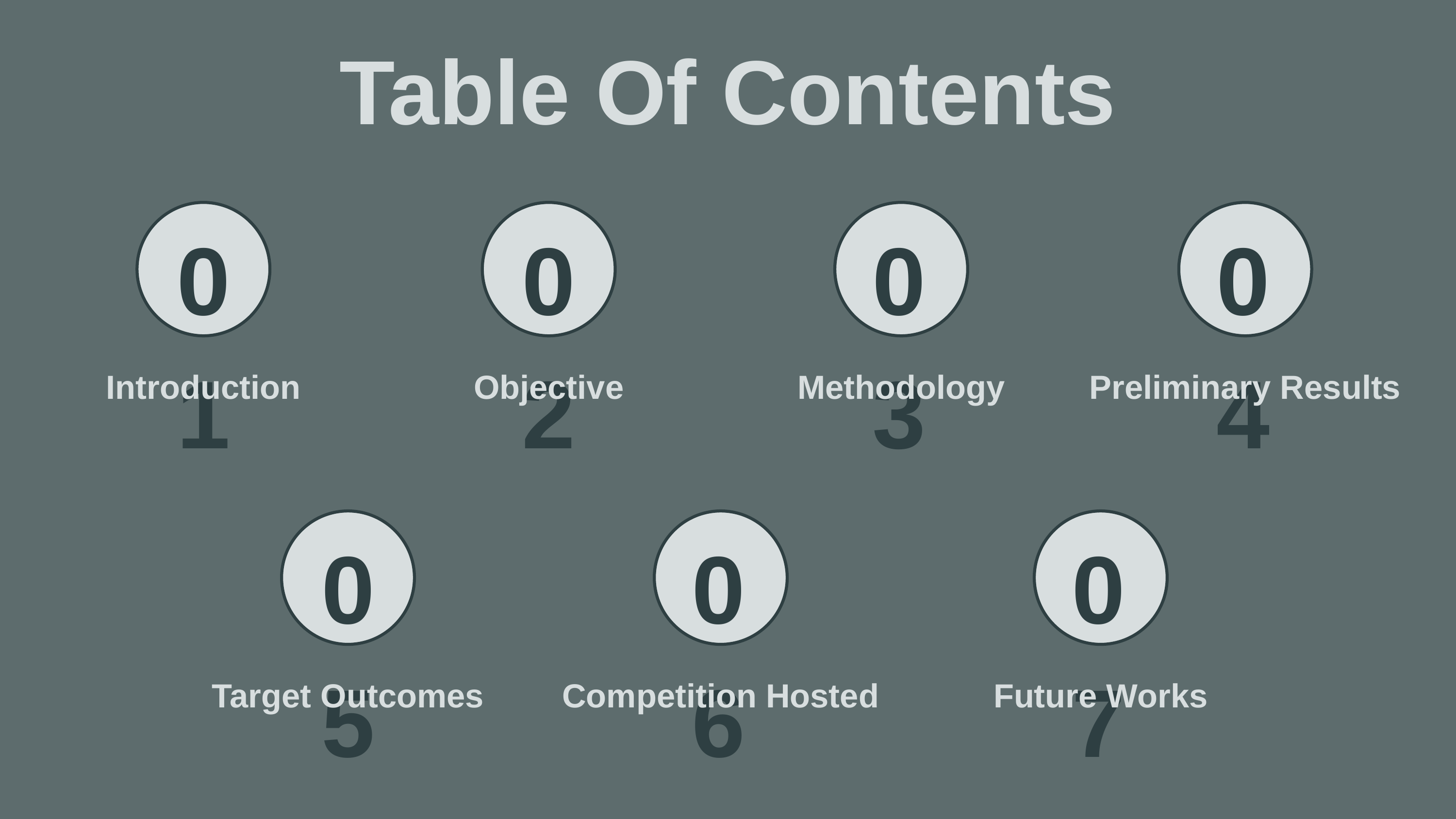

Table Of Contents
01

02

03

04

Introduction
Objective
Methodology
Preliminary Results
05

06

07

Target Outcomes
Competition Hosted
Future Works